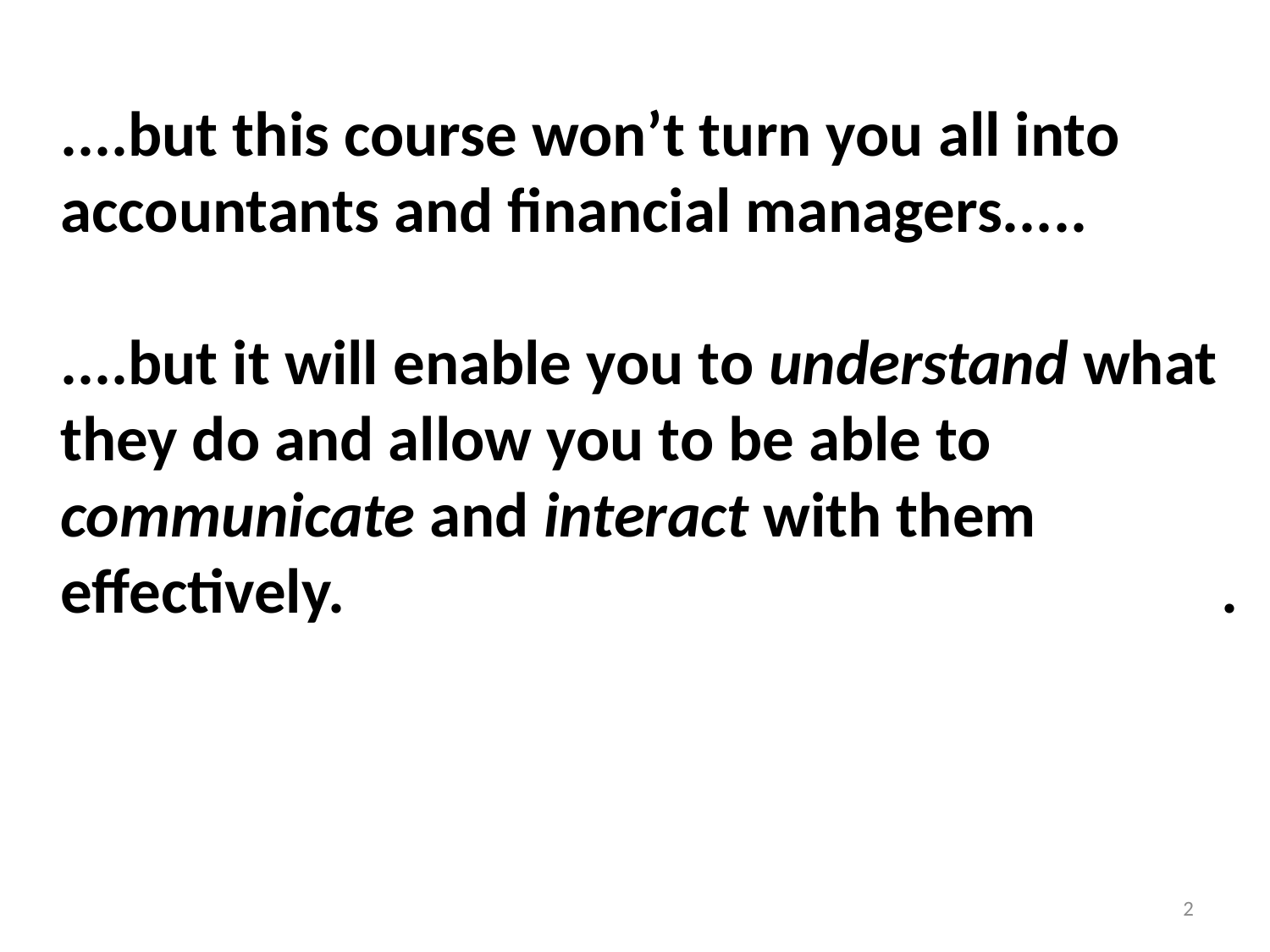

....but this course won’t turn you all into
accountants and financial managers.....

....but it will enable you to understand what
they do and allow you to be able to
communicate and interact with them
effectively.                                                             .
2